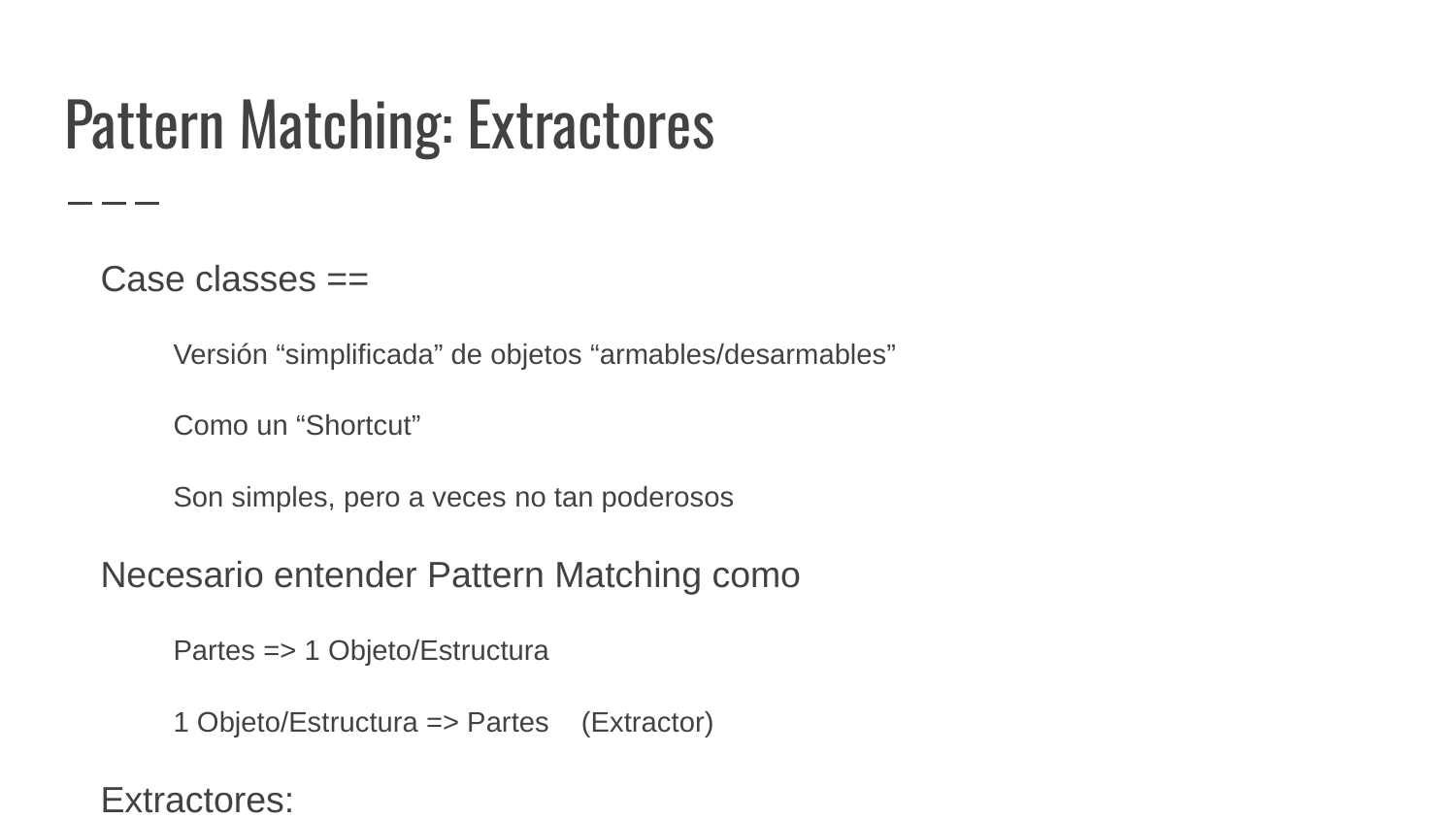

# Pattern Matching: Extractores
Case classes ==
Versión “simplificada” de objetos “armables/desarmables”
Como un “Shortcut”
Son simples, pero a veces no tan poderosos
Necesario entender Pattern Matching como
Partes => 1 Objeto/Estructura
1 Objeto/Estructura => Partes    (Extractor)
Extractores:
Objetos que saben “armar” y “desarmar” a otro objeto en sus partes.